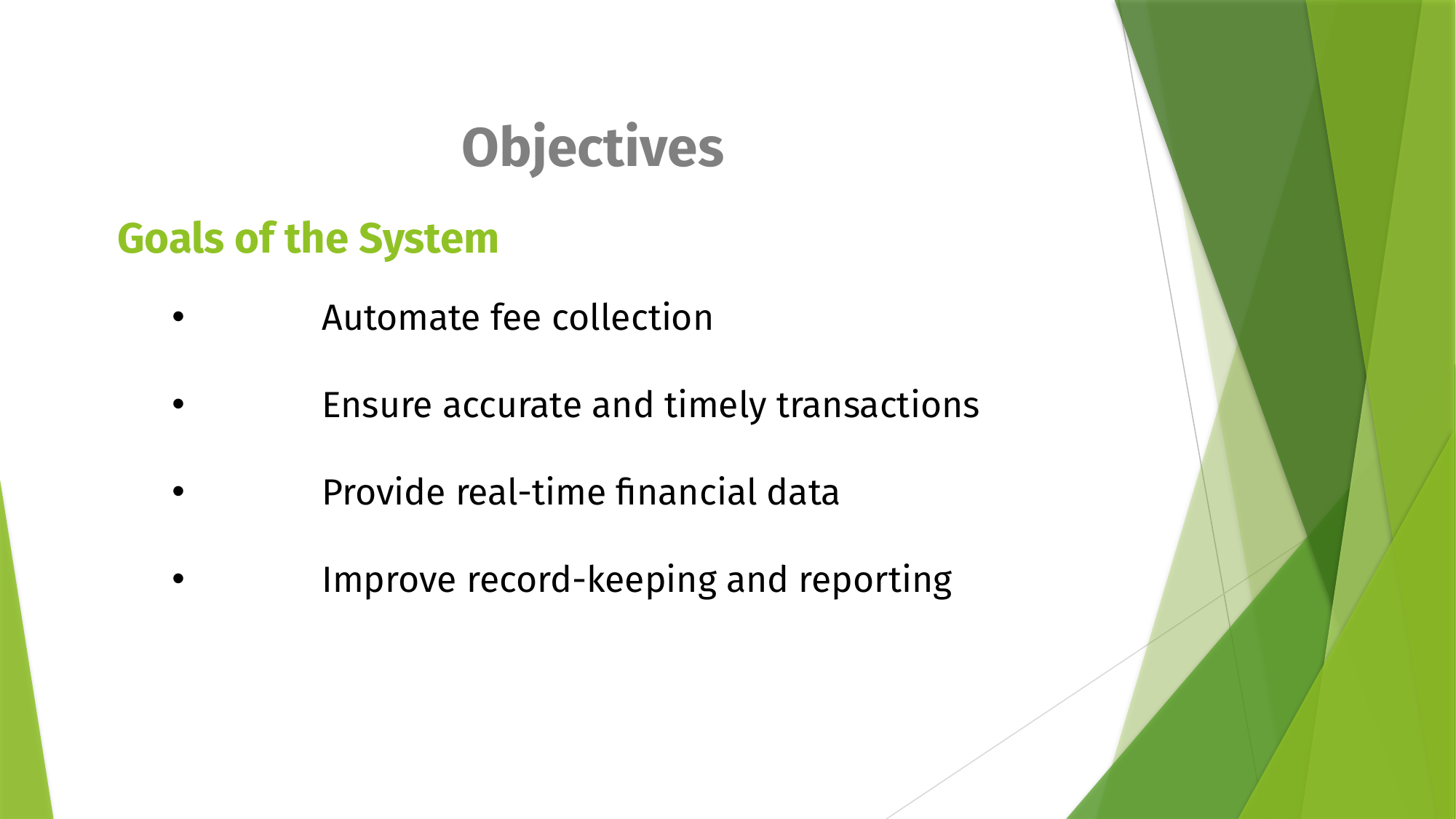

Objectives

Goals of the System

	Automate fee collection

	Ensure accurate and timely transactions

	Provide real-time financial data

	Improve record-keeping and reporting